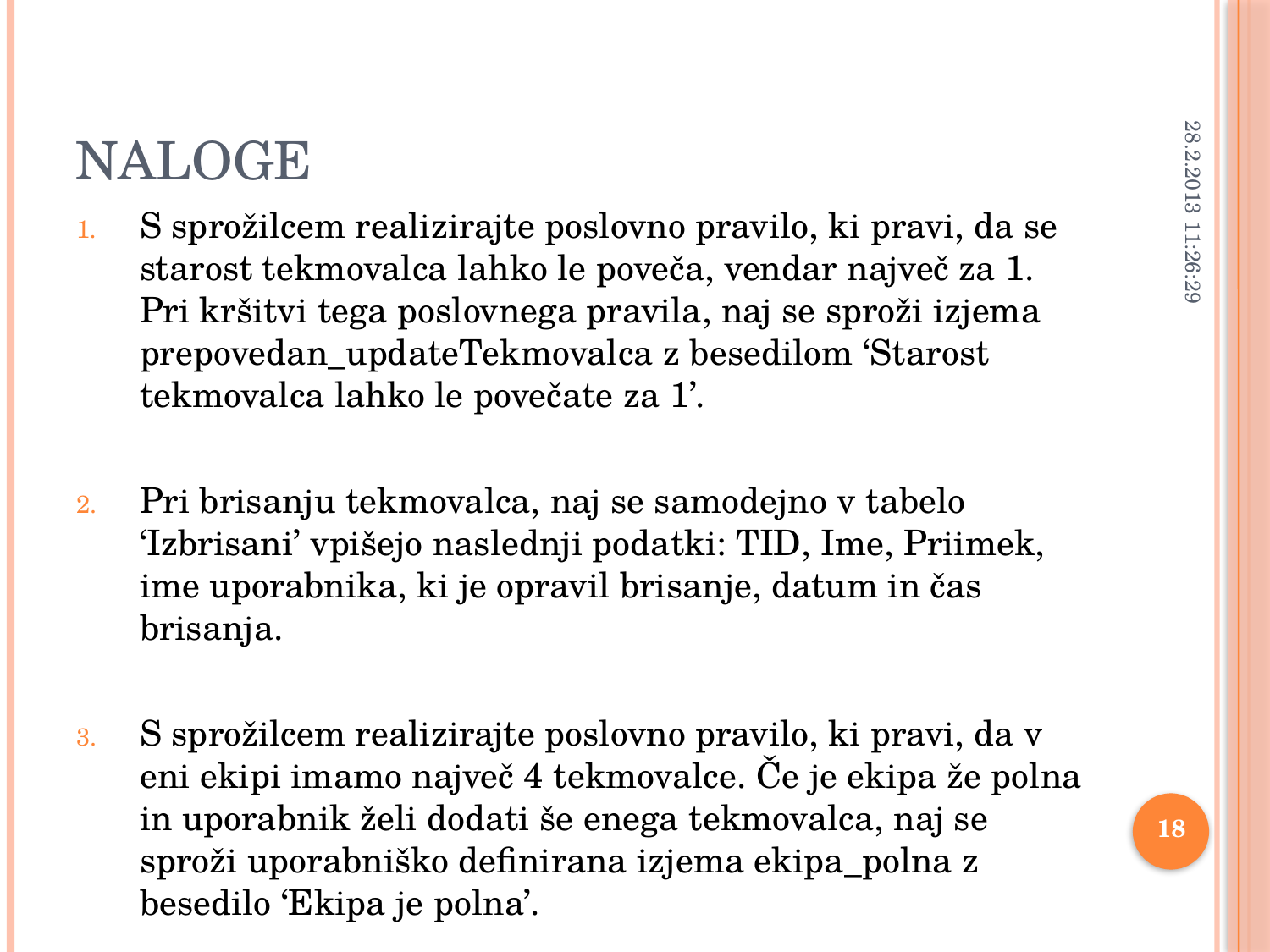

# Naloge
28.2.2013 11:26:29
S sprožilcem realizirajte poslovno pravilo, ki pravi, da se starost tekmovalca lahko le poveča, vendar največ za 1. Pri kršitvi tega poslovnega pravila, naj se sproži izjema prepovedan_updateTekmovalca z besedilom ‘Starost tekmovalca lahko le povečate za 1’.

Pri brisanju tekmovalca, naj se samodejno v tabelo ‘Izbrisani’ vpišejo naslednji podatki: TID, Ime, Priimek, ime uporabnika, ki je opravil brisanje, datum in čas brisanja.

S sprožilcem realizirajte poslovno pravilo, ki pravi, da v eni ekipi imamo največ 4 tekmovalce. Če je ekipa že polna in uporabnik želi dodati še enega tekmovalca, naj se sproži uporabniško definirana izjema ekipa_polna z besedilo ‘Ekipa je polna’.
18